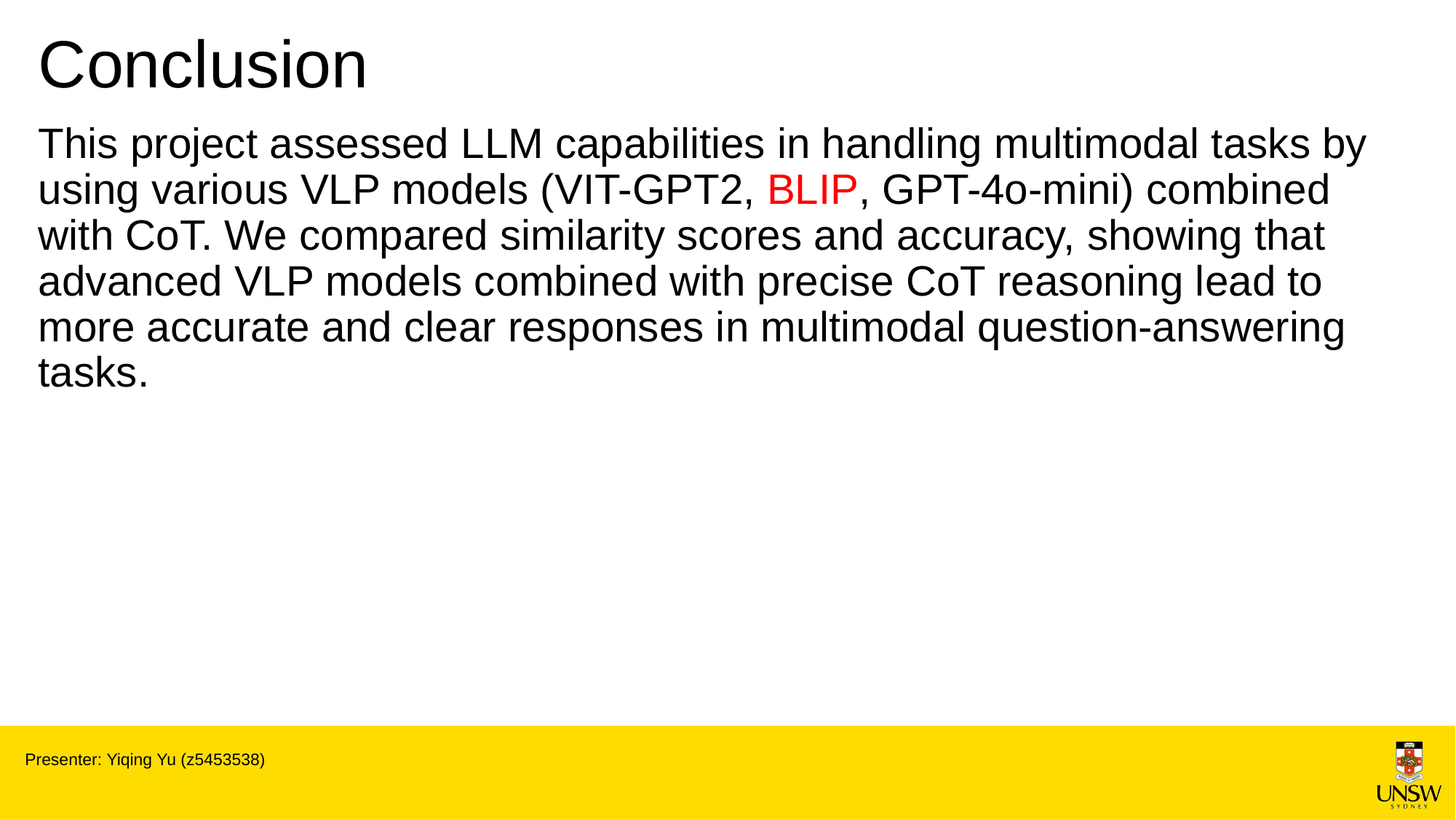

# Conclusion
This project assessed LLM capabilities in handling multimodal tasks by using various VLP models (VIT-GPT2, BLIP, GPT-4o-mini) combined with CoT. We compared similarity scores and accuracy, showing that advanced VLP models combined with precise CoT reasoning lead to more accurate and clear responses in multimodal question-answering tasks.

Presenter: Yiqing Yu (z5453538)
19